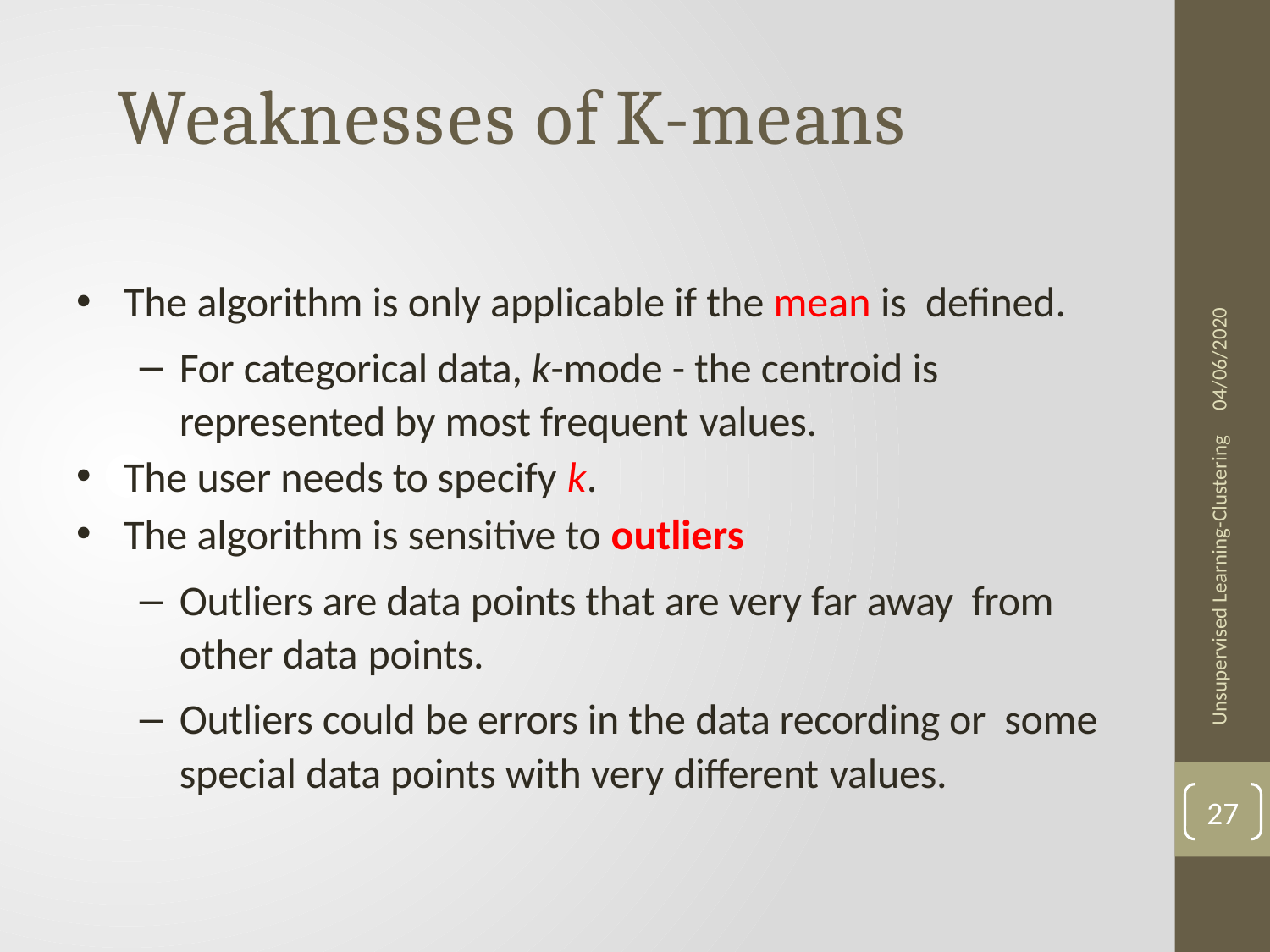

# Weaknesses of K-means
04/06/2020
The algorithm is only applicable if the mean is  defined.
For categorical data, k-mode - the centroid is  represented by most frequent values.
The user needs to specify k.
The algorithm is sensitive to outliers
Outliers are data points that are very far away  from other data points.
Outliers could be errors in the data recording or  some special data points with very different values.
Unsupervised Learning-Clustering
27